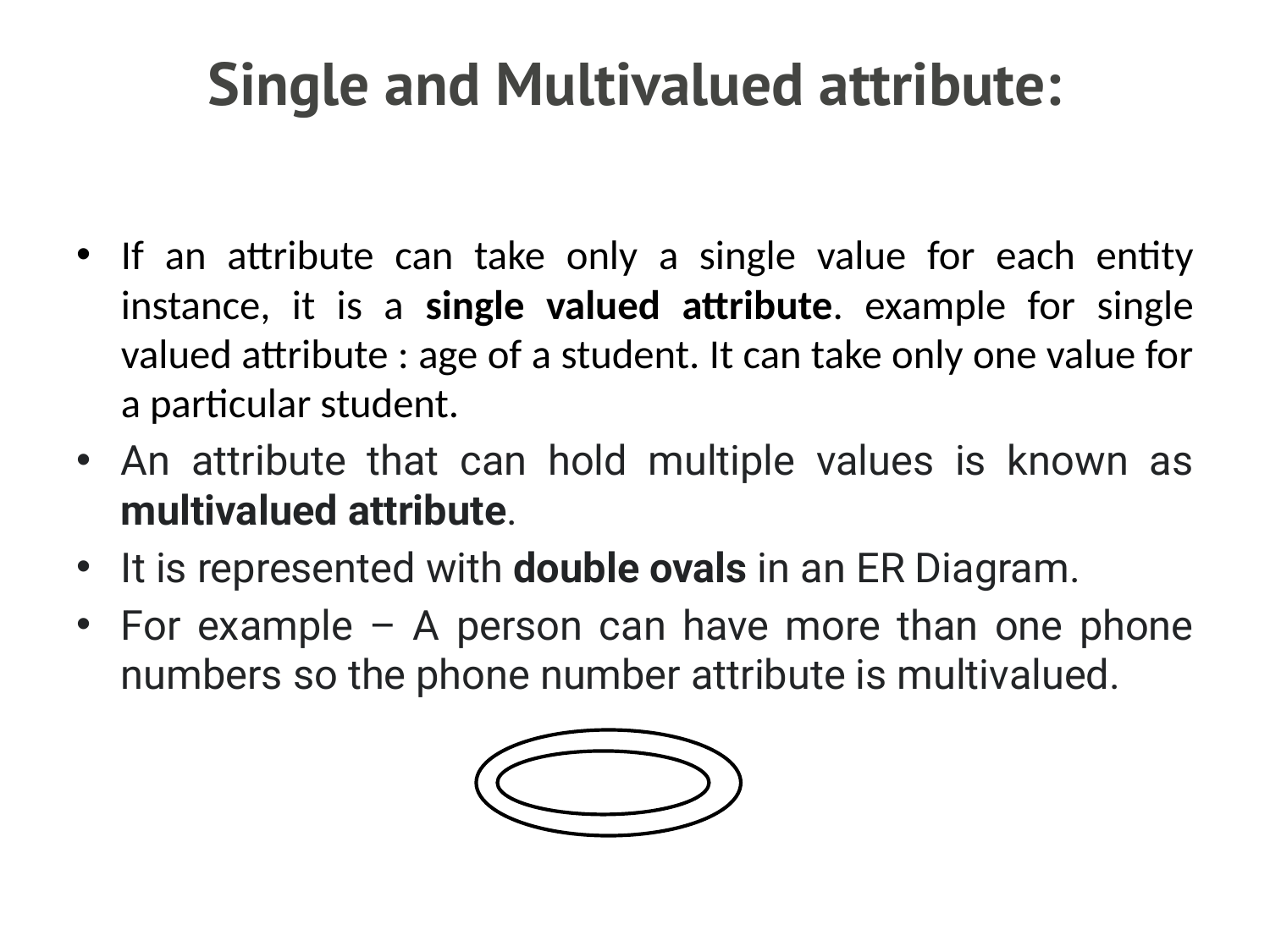

# Single and Multivalued attribute:
If an attribute can take only a single value for each entity instance, it is a single valued attribute. example for single valued attribute : age of a student. It can take only one value for a particular student.
An attribute that can hold multiple values is known as multivalued attribute.
It is represented with double ovals in an ER Diagram.
For example – A person can have more than one phone numbers so the phone number attribute is multivalued.